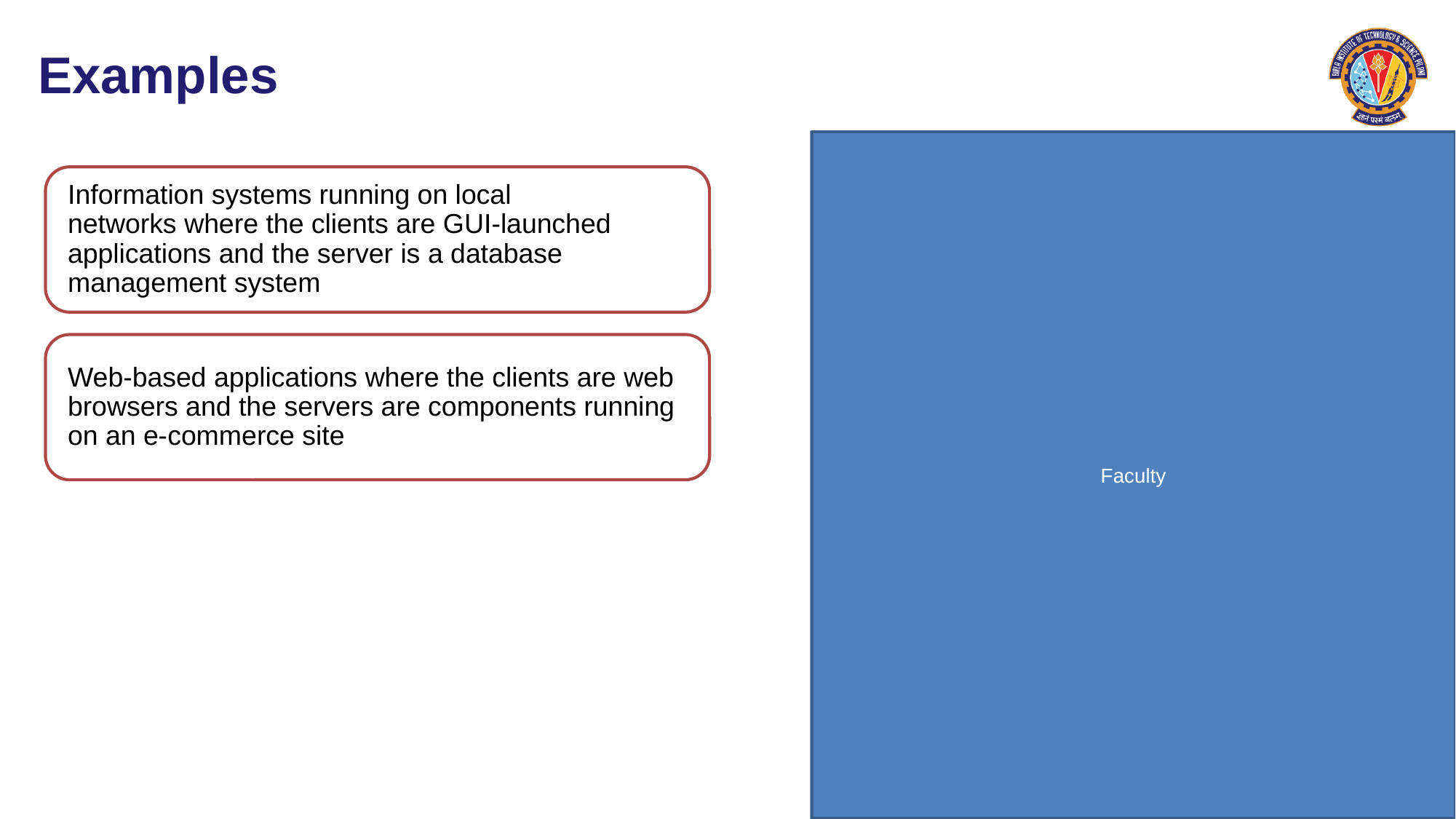

# Examples
Information systems running on local networks where the clients are GUI-launched applications and the server is a database management system
Web-based applications where the clients are web browsers and the servers are components running on an e-commerce site